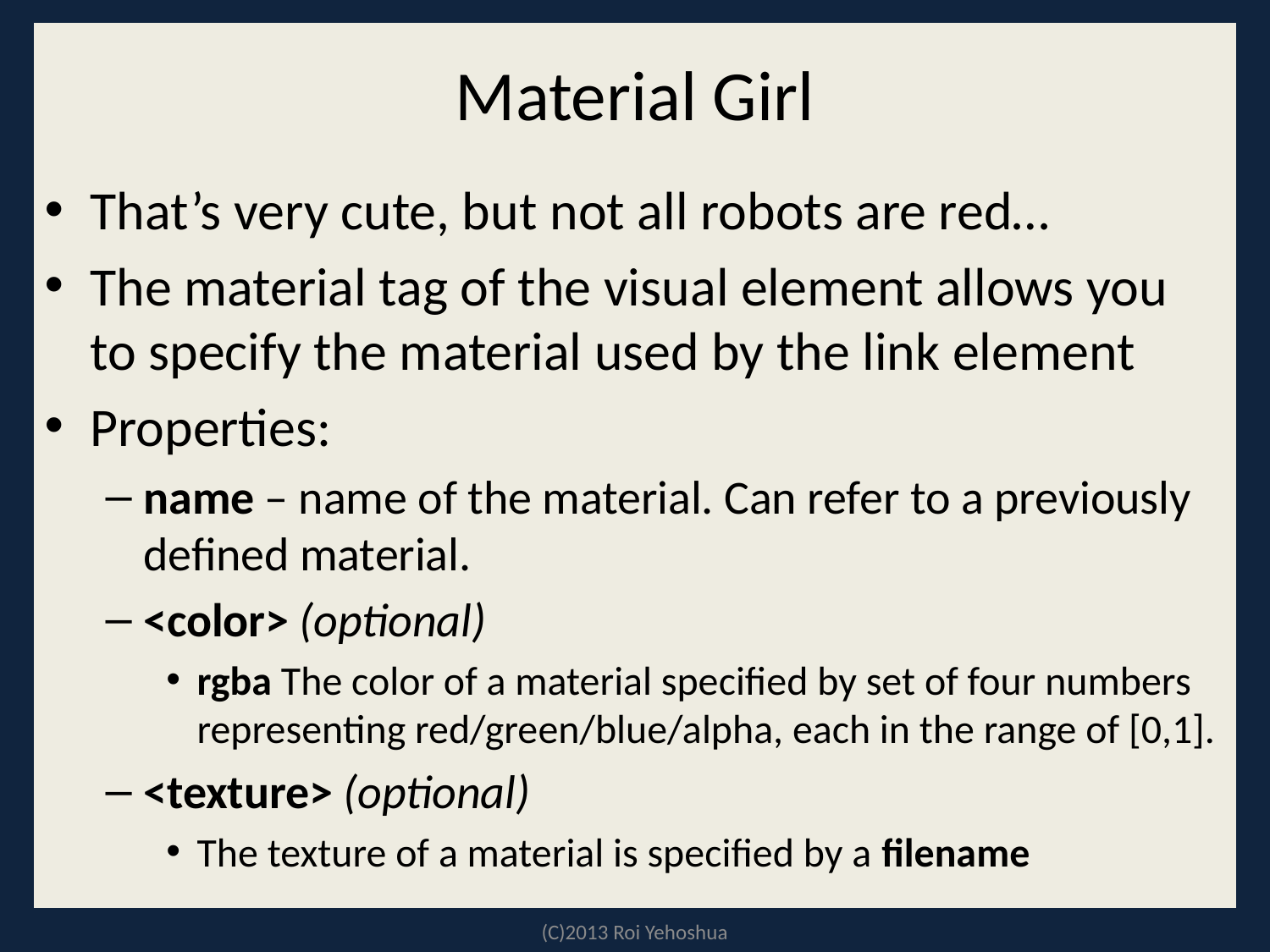

# Material Girl
That’s very cute, but not all robots are red…
The material tag of the visual element allows you to specify the material used by the link element
Properties:
name – name of the material. Can refer to a previously defined material.
<color> (optional)
rgba The color of a material specified by set of four numbers representing red/green/blue/alpha, each in the range of [0,1].
<texture> (optional)
The texture of a material is specified by a filename

(C)2013 Roi Yehoshua